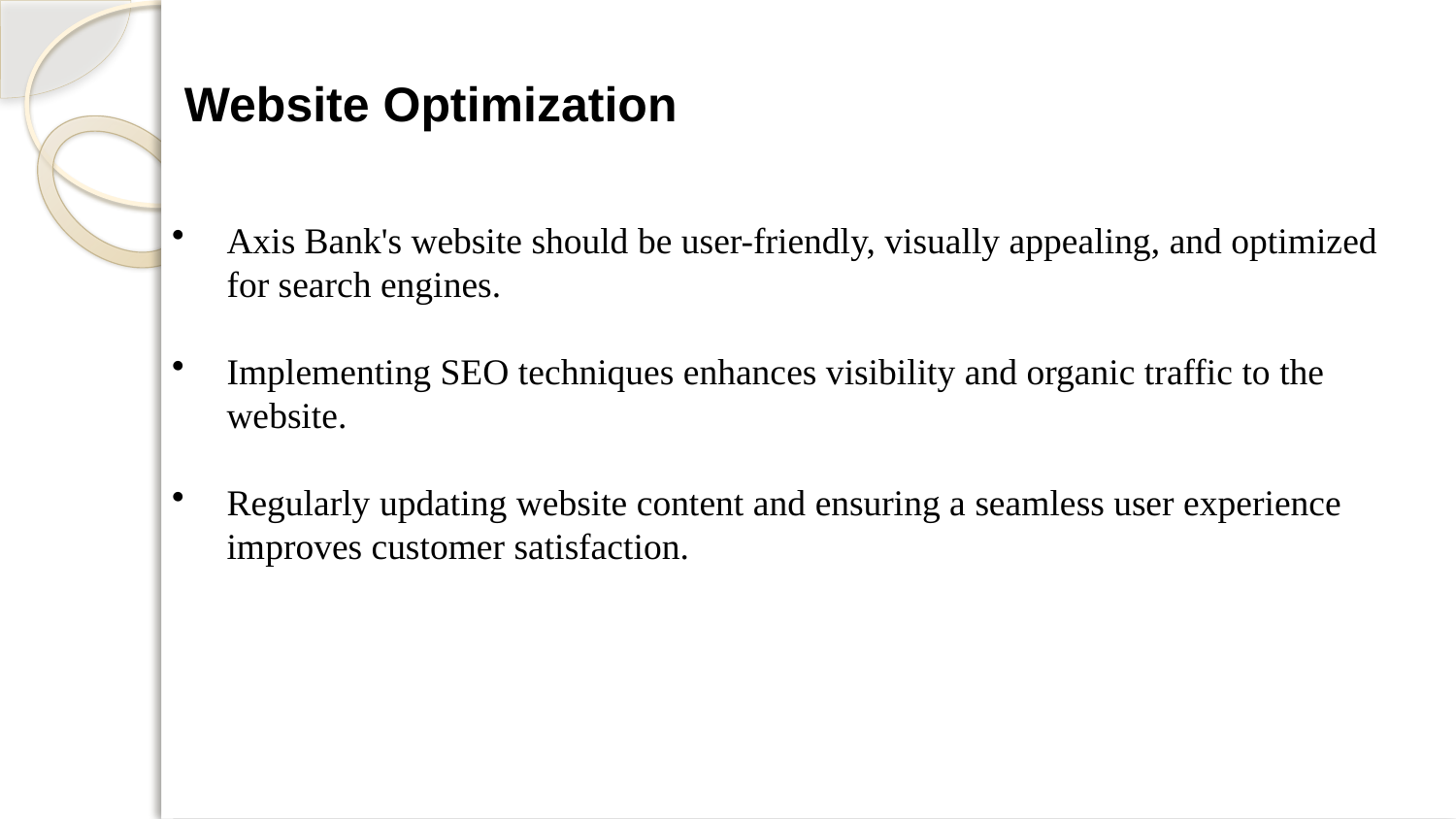

Website Optimization
Axis Bank's website should be user-friendly, visually appealing, and optimized for search engines.

Implementing SEO techniques enhances visibility and organic traffic to the website.

Regularly updating website content and ensuring a seamless user experience improves customer satisfaction.